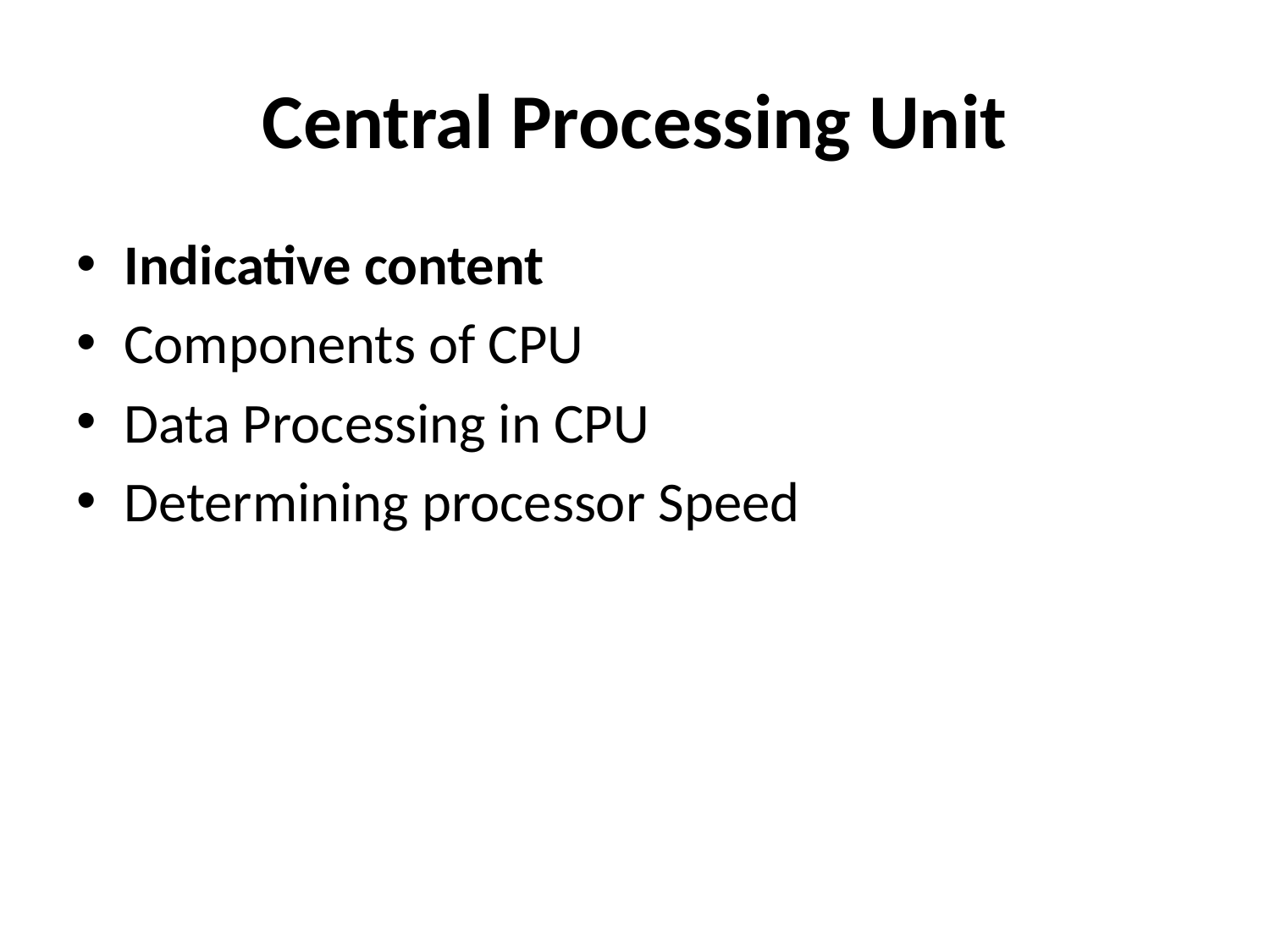

# Central Processing Unit
Indicative content
Components of CPU
Data Processing in CPU
Determining processor Speed